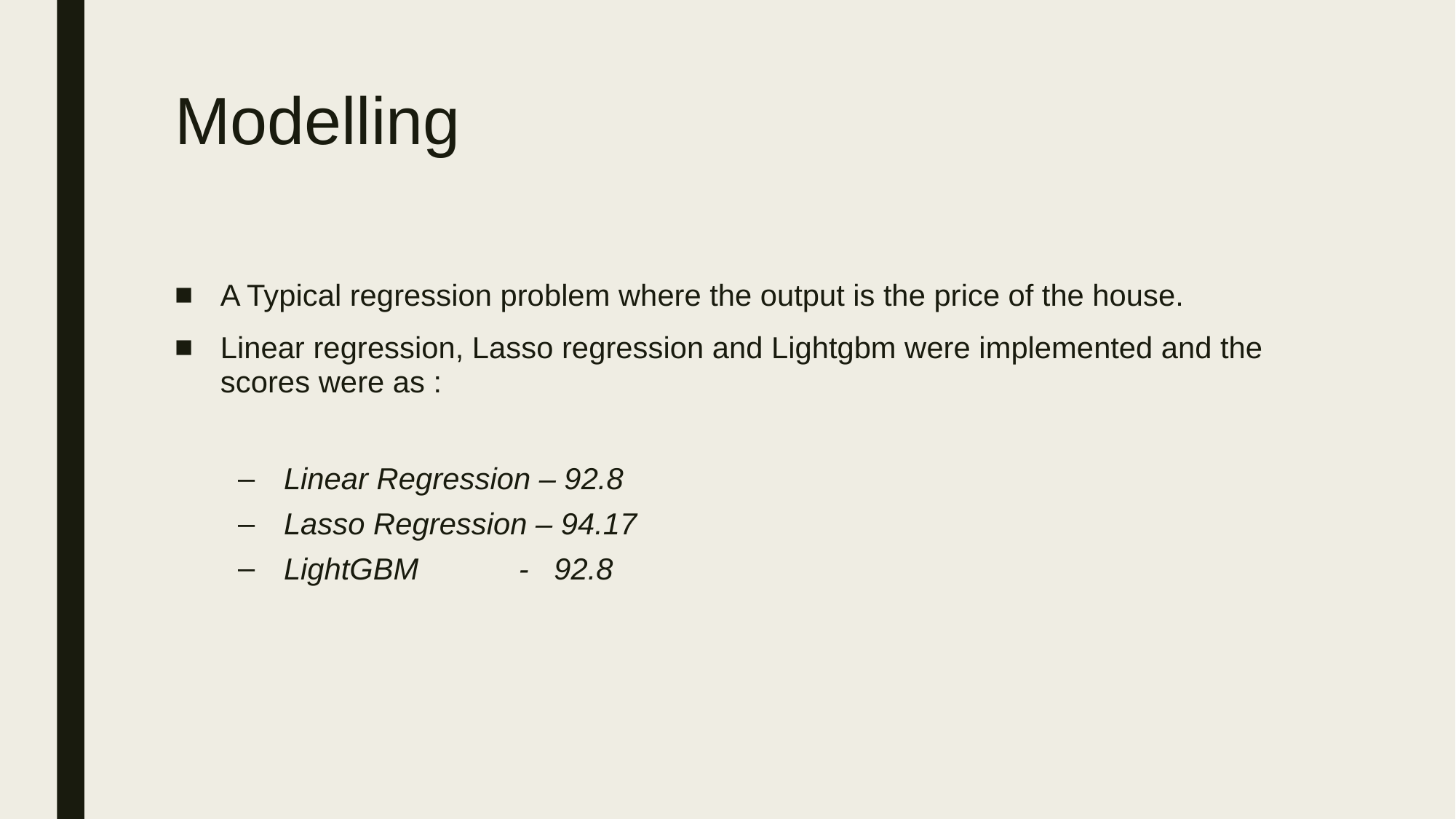

# Modelling
A Typical regression problem where the output is the price of the house.
Linear regression, Lasso regression and Lightgbm were implemented and the scores were as :

Linear Regression – 92.8
Lasso Regression – 94.17
LightGBM 	  -   92.8